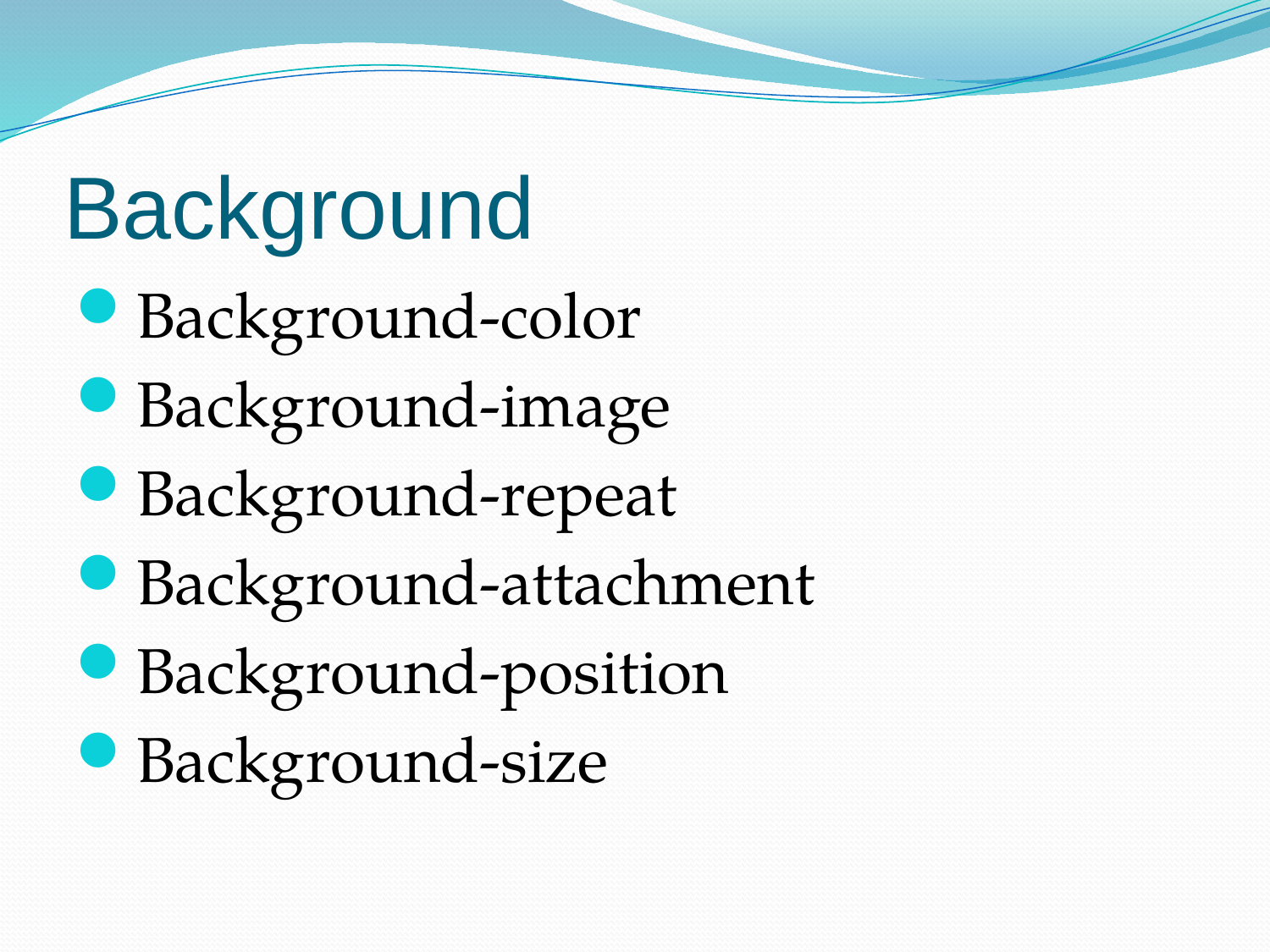

# Background
Background-color
Background-image
Background-repeat
Background-attachment
Background-position
Background-size